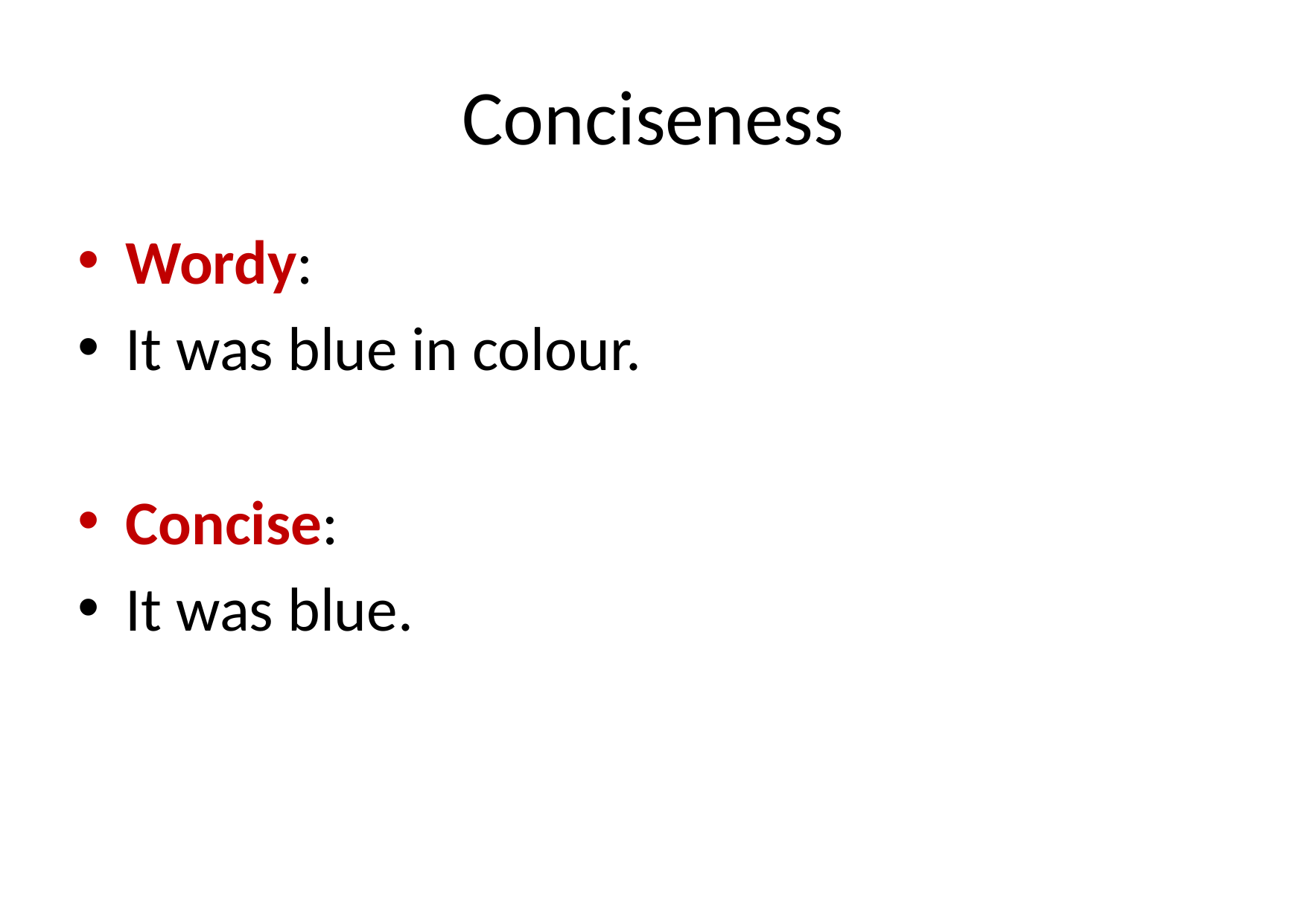

# Conciseness
Wordy:
It was blue in colour.

Concise:
It was blue.